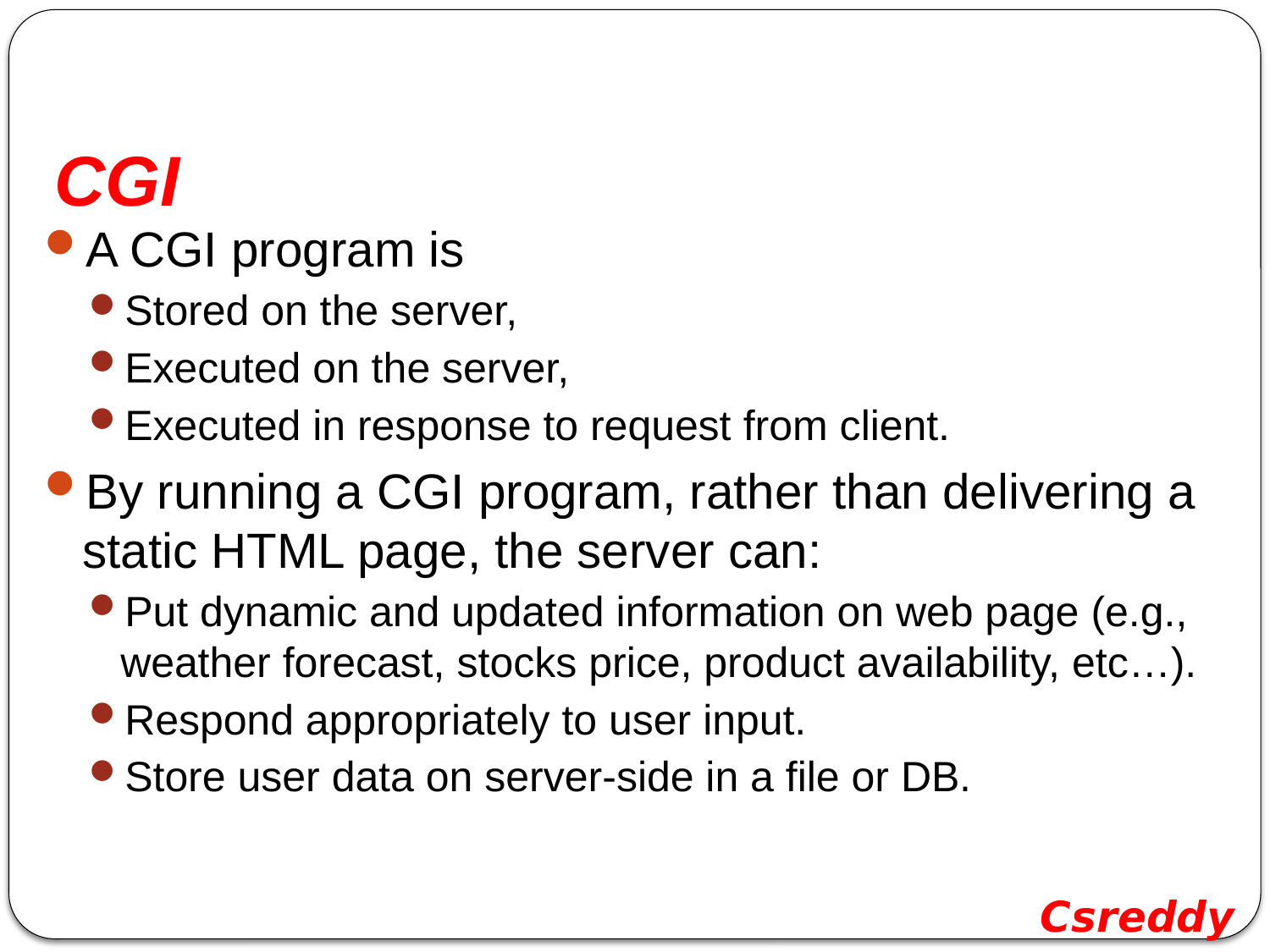

# CGI
A CGI program is
Stored on the server,
Executed on the server,
Executed in response to request from client.
By running a CGI program, rather than delivering a static HTML page, the server can:
Put dynamic and updated information on web page (e.g., weather forecast, stocks price, product availability, etc…).
Respond appropriately to user input.
Store user data on server-side in a file or DB.
Csreddy